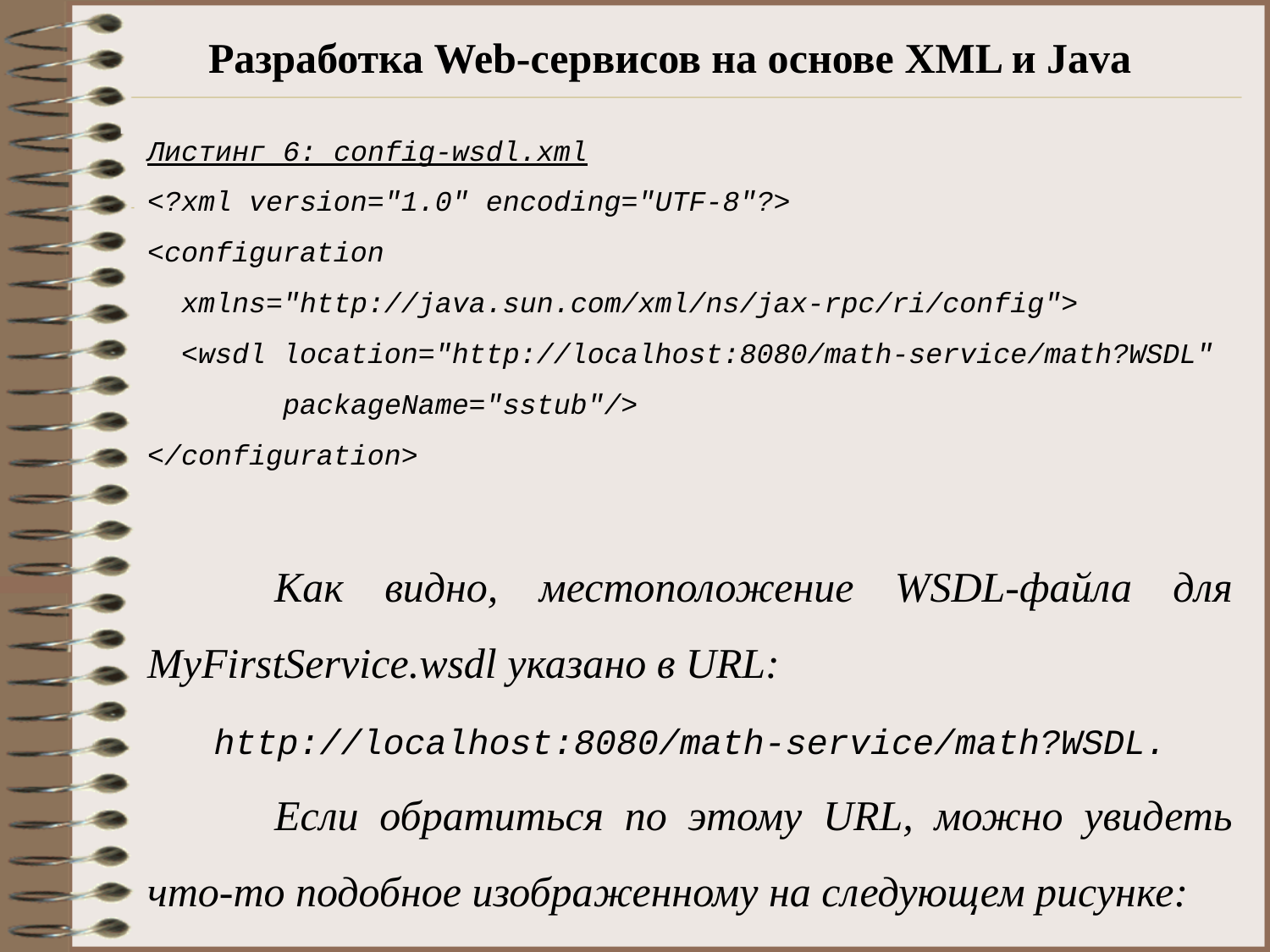

# Разработка Web-сервисов на основе XML и Java
Листинг 6: config-wsdl.xml
<?xml version="1.0" encoding="UTF-8"?>
<configuration
  xmlns="http://java.sun.com/xml/ns/jax-rpc/ri/config">
  <wsdl location="http://localhost:8080/math-service/math?WSDL"
        packageName="sstub"/>
</configuration>

	Как видно, местоположение WSDL-файла для MyFirstService.wsdl указано в URL:
 http://localhost:8080/math-service/math?WSDL.
	Если обратиться по этому URL, можно увидеть что-то подобное изображенному на следующем рисунке: